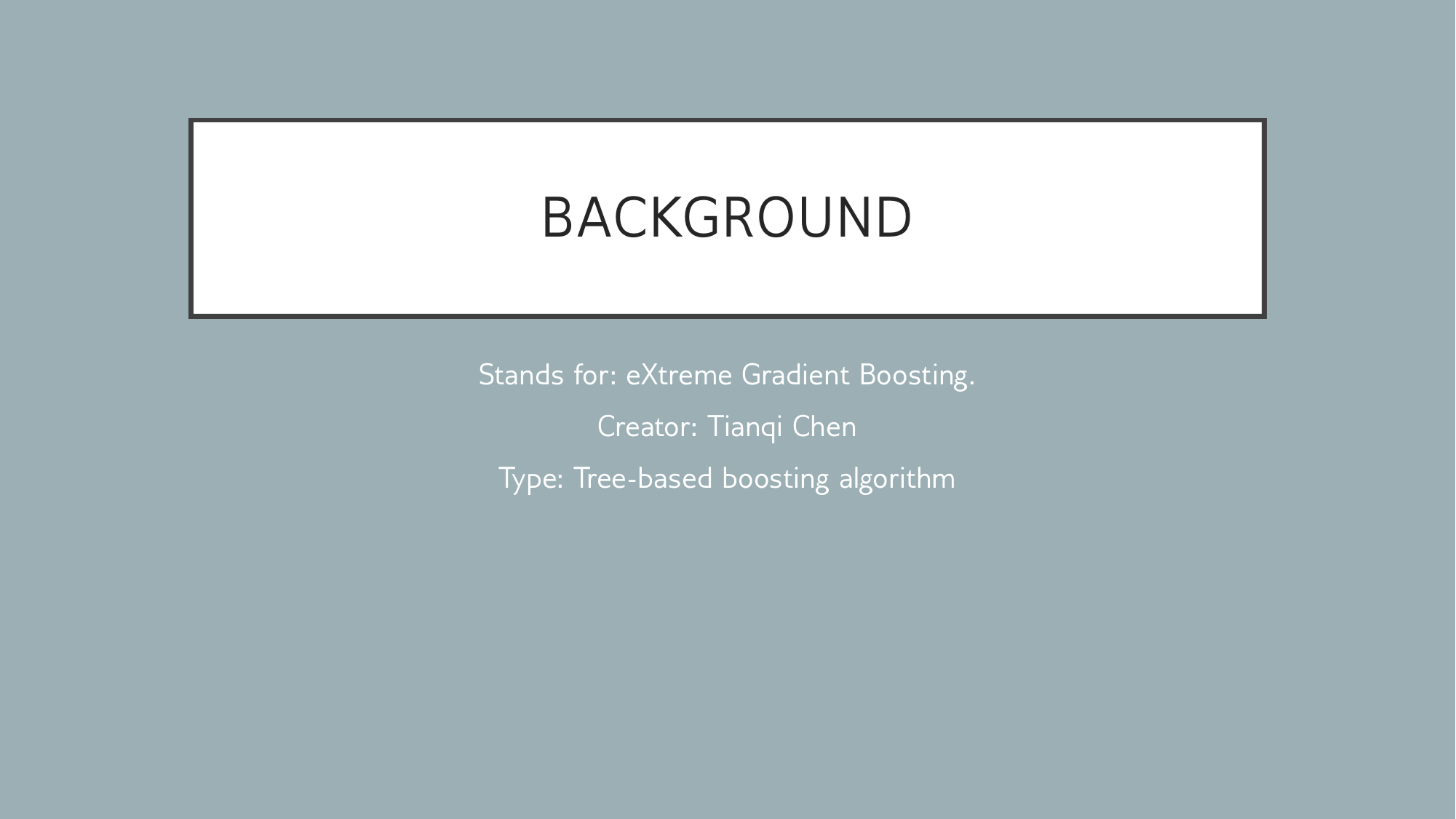

# Background
Stands for: eXtreme Gradient Boosting.
Creator: Tianqi Chen
Type: Tree-based boosting algorithm